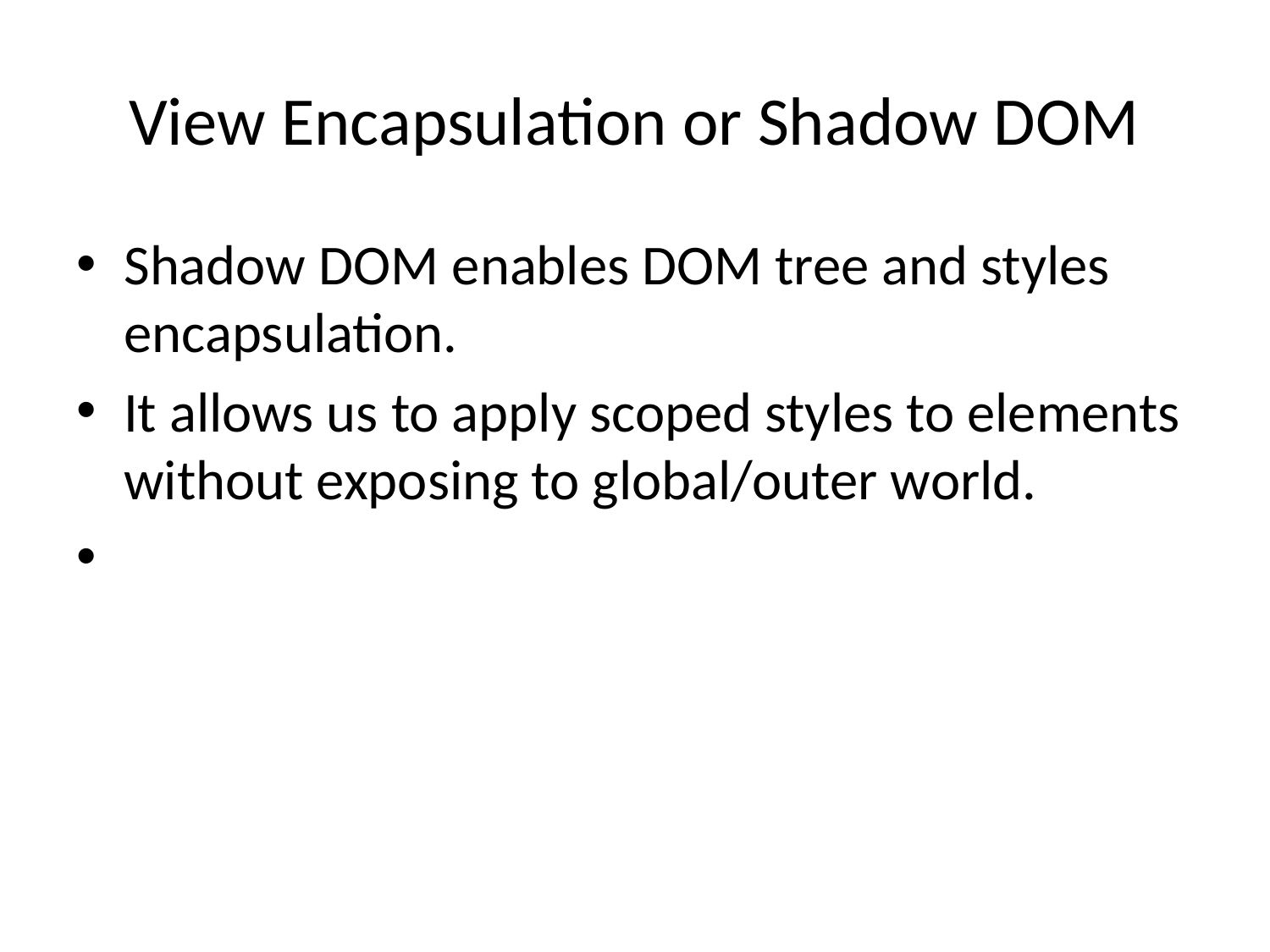

# View Encapsulation or Shadow DOM
Shadow DOM enables DOM tree and styles encapsulation.
It allows us to apply scoped styles to elements without exposing to global/outer world.